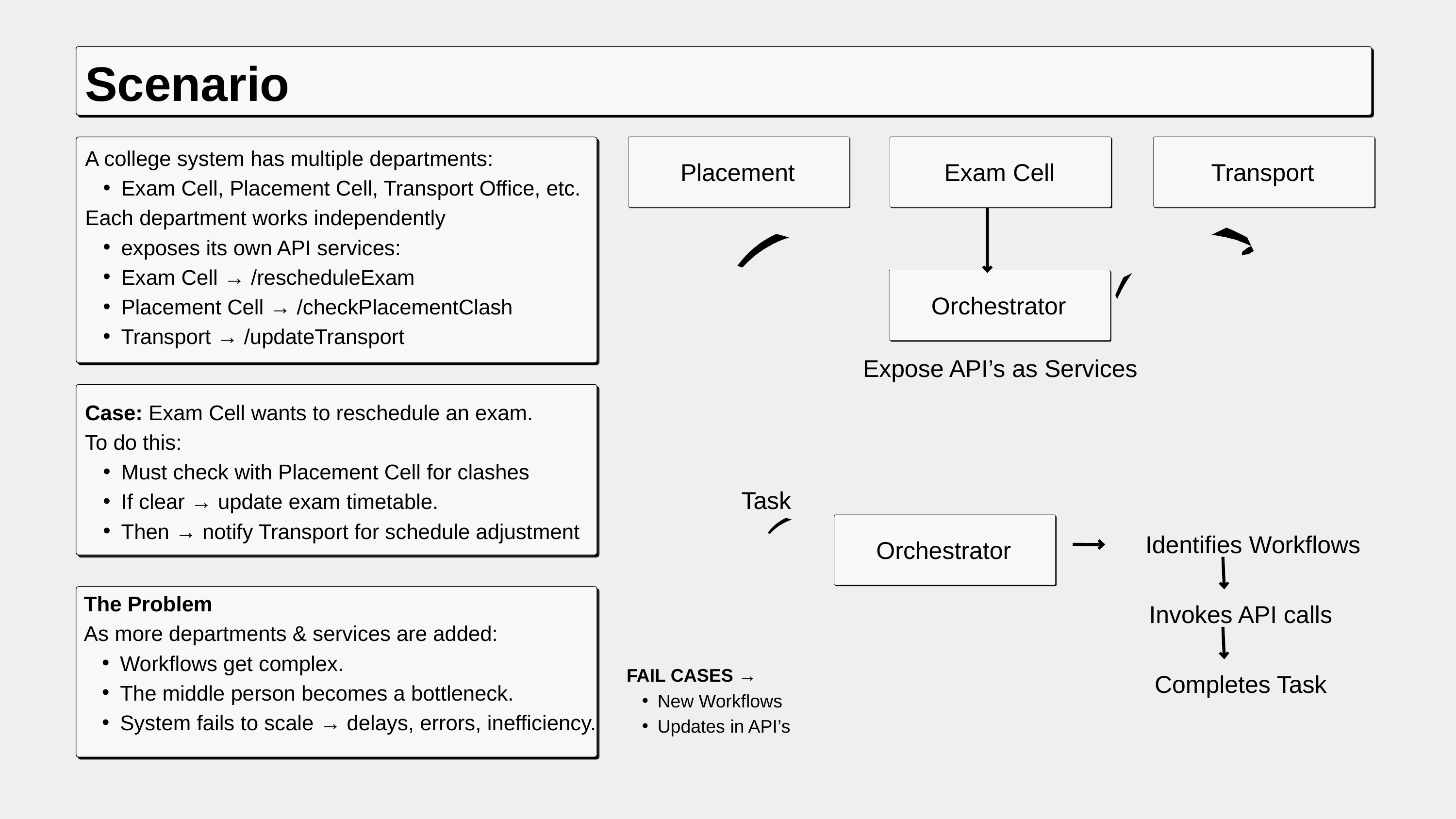

Scenario

A college system has multiple departments:
Exam Cell, Placement Cell, Transport Office, etc.
Each department works independently
exposes its own API services:
Exam Cell → /rescheduleExam
Placement Cell → /checkPlacementClash
Transport → /updateTransport
Placement
Exam Cell
Transport

Orchestrator
Expose API’s as Services

Case: Exam Cell wants to reschedule an exam.
To do this:
Must check with Placement Cell for clashes
If clear → update exam timetable.
Then → notify Transport for schedule adjustment
Task

Identifies Workflows
Orchestrator

The Problem
As more departments & services are added:
Workflows get complex.
The middle person becomes a bottleneck.
System fails to scale → delays, errors, inefficiency.

Invokes API calls

FAIL CASES →
New Workflows
Updates in API’s
Completes Task